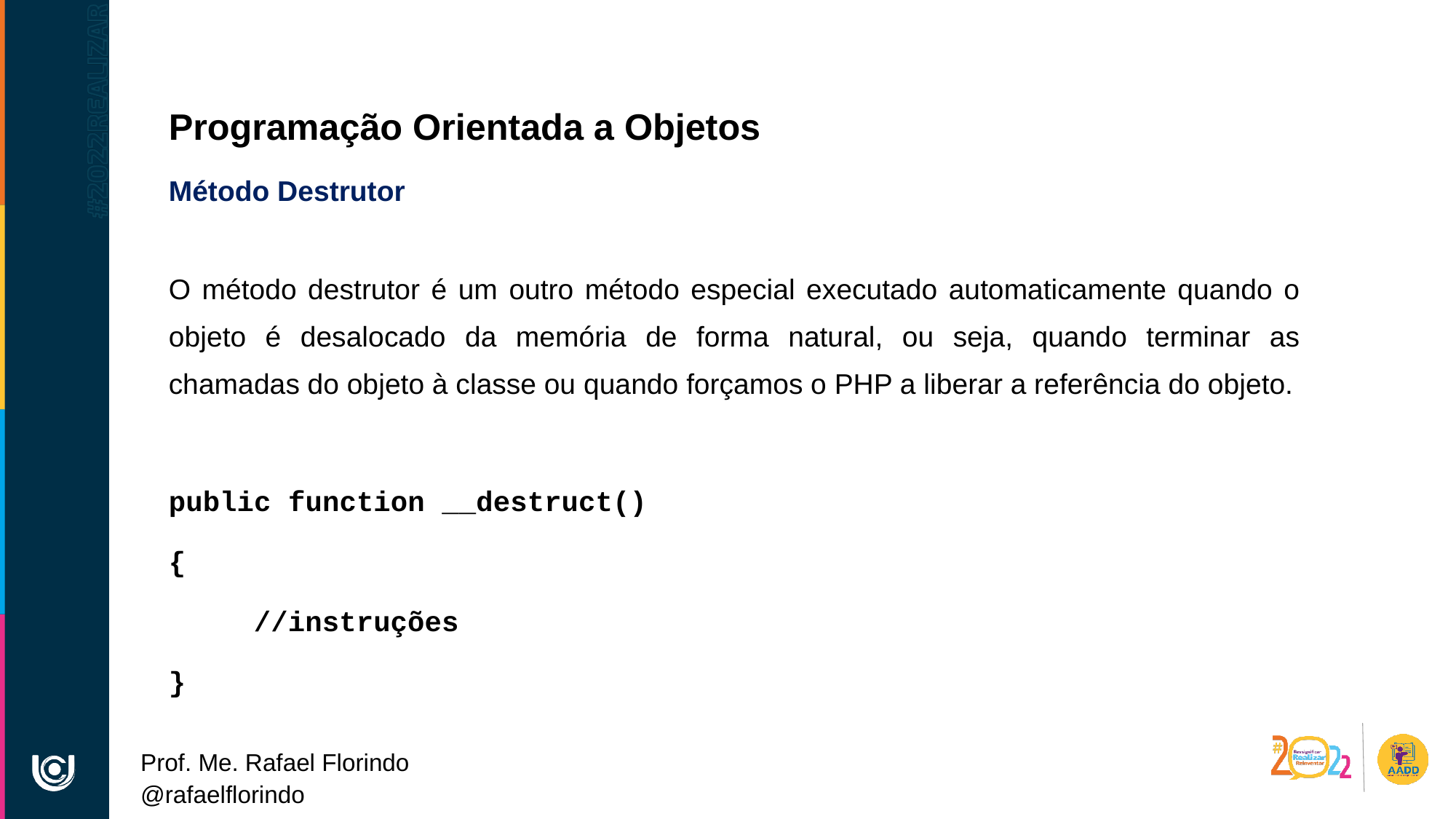

Programação Orientada a Objetos
Método Destrutor

O método destrutor é um outro método especial executado automaticamente quando o objeto é desalocado da memória de forma natural, ou seja, quando terminar as chamadas do objeto à classe ou quando forçamos o PHP a liberar a referência do objeto.

public function __destruct()
{
	//instruções
}
Prof. Me. Rafael Florindo
@rafaelflorindo